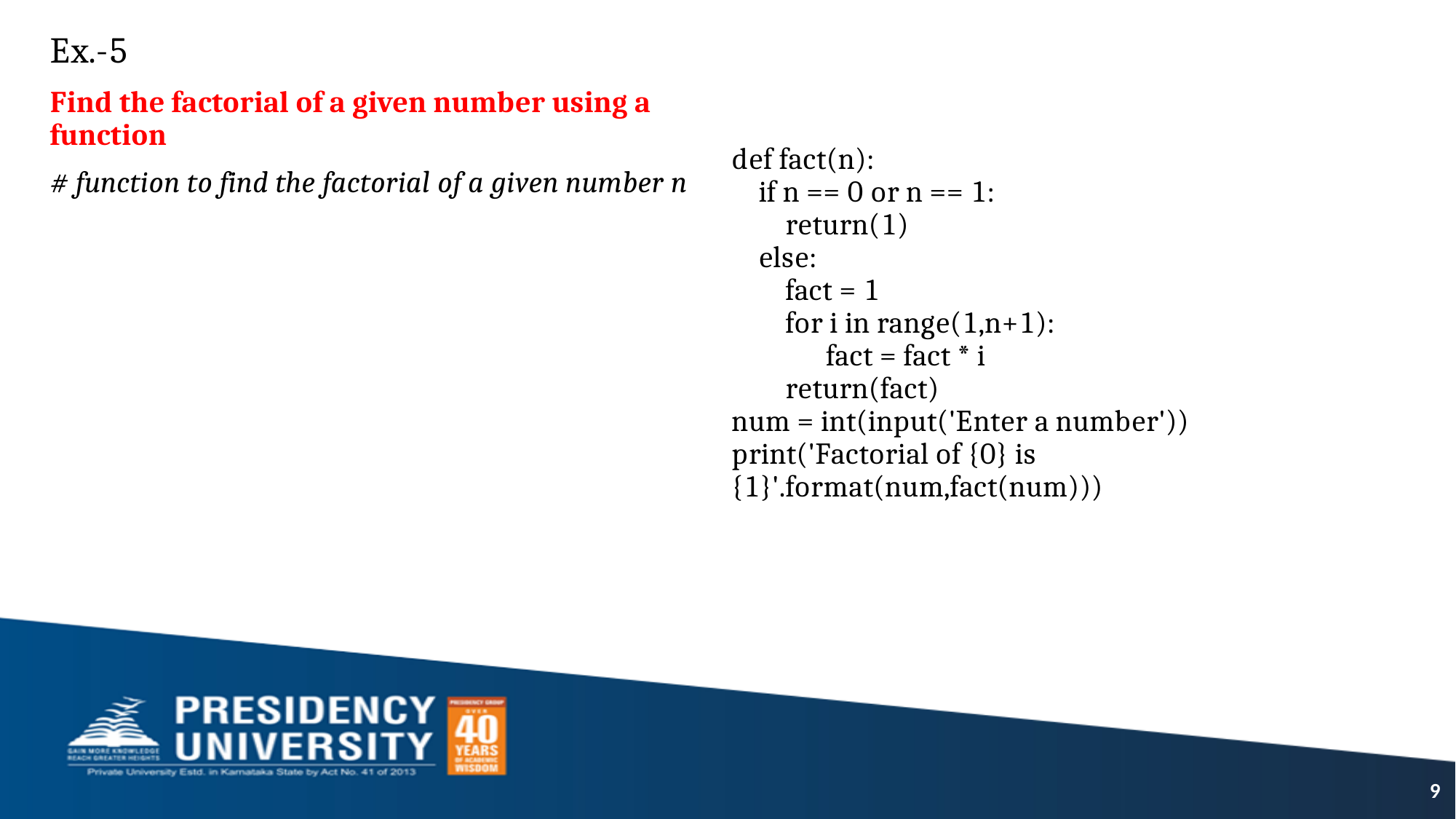

Ex.-5
Find the factorial of a given number using a function
# function to find the factorial of a given number n

def fact(n):
    if n == 0 or n == 1:
        return(1)
    else:
        fact = 1
        for i in range(1,n+1):
              fact = fact * i
        return(fact)
num = int(input('Enter a number'))
print('Factorial of {0} is {1}'.format(num,fact(num)))

9